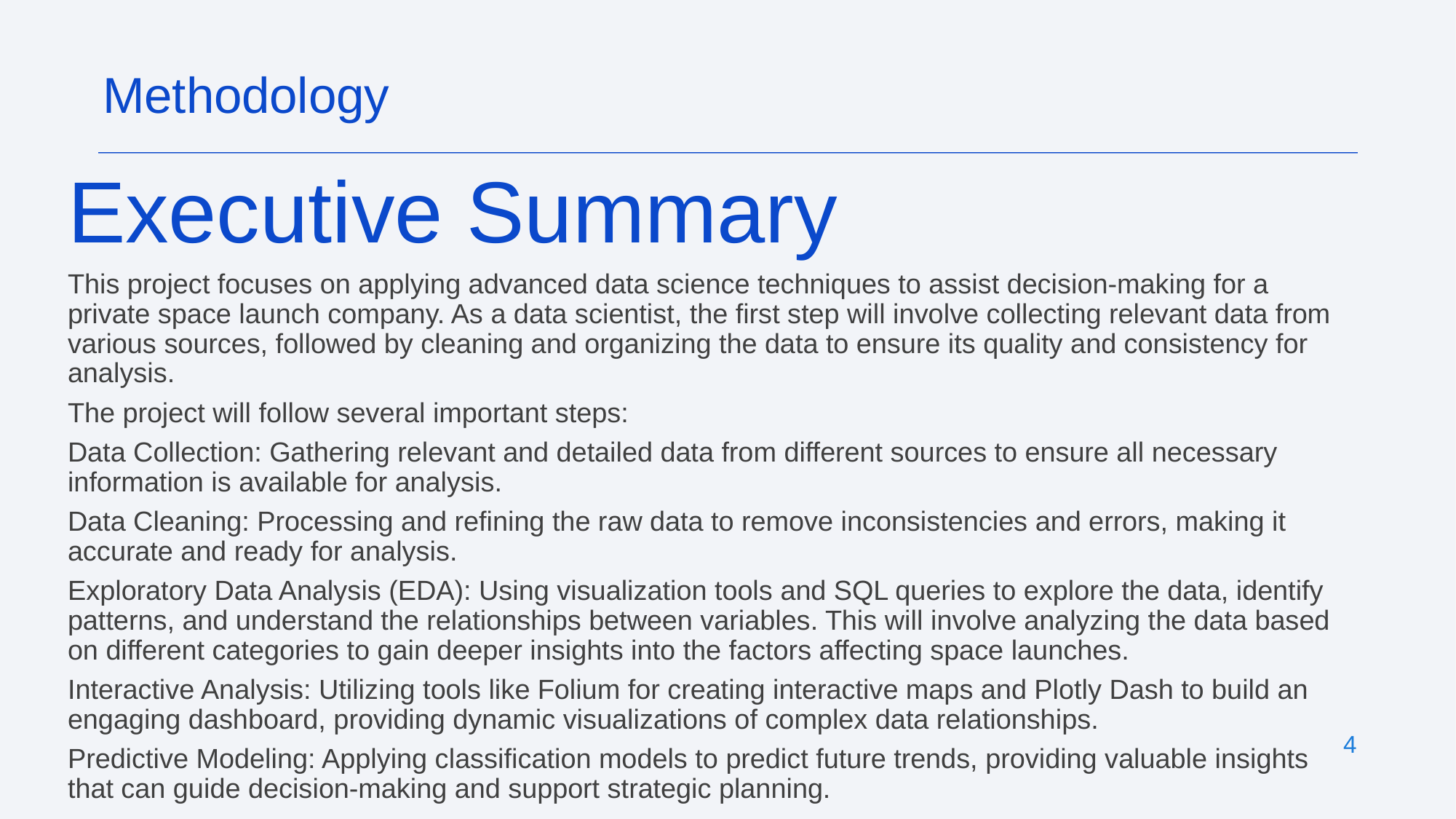

Methodology
Executive Summary
This project focuses on applying advanced data science techniques to assist decision-making for a private space launch company. As a data scientist, the first step will involve collecting relevant data from various sources, followed by cleaning and organizing the data to ensure its quality and consistency for analysis.
The project will follow several important steps:
Data Collection: Gathering relevant and detailed data from different sources to ensure all necessary information is available for analysis.
Data Cleaning: Processing and refining the raw data to remove inconsistencies and errors, making it accurate and ready for analysis.
Exploratory Data Analysis (EDA): Using visualization tools and SQL queries to explore the data, identify patterns, and understand the relationships between variables. This will involve analyzing the data based on different categories to gain deeper insights into the factors affecting space launches.
Interactive Analysis: Utilizing tools like Folium for creating interactive maps and Plotly Dash to build an engaging dashboard, providing dynamic visualizations of complex data relationships.
Predictive Modeling: Applying classification models to predict future trends, providing valuable insights that can guide decision-making and support strategic planning.

4